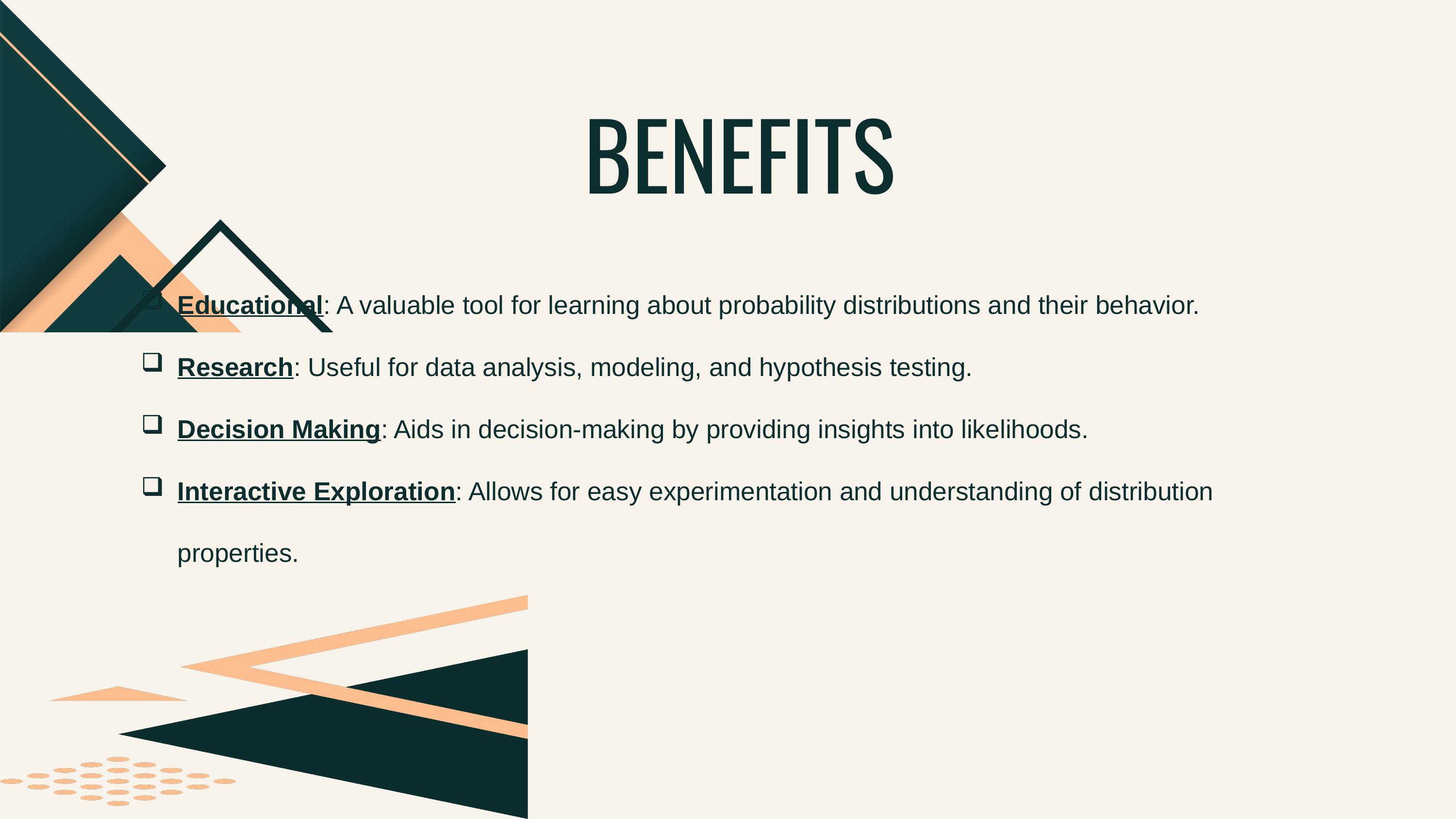

BENEFITS
Educational: A valuable tool for learning about probability distributions and their behavior.
Research: Useful for data analysis, modeling, and hypothesis testing.
Decision Making: Aids in decision-making by providing insights into likelihoods.
Interactive Exploration: Allows for easy experimentation and understanding of distribution properties.